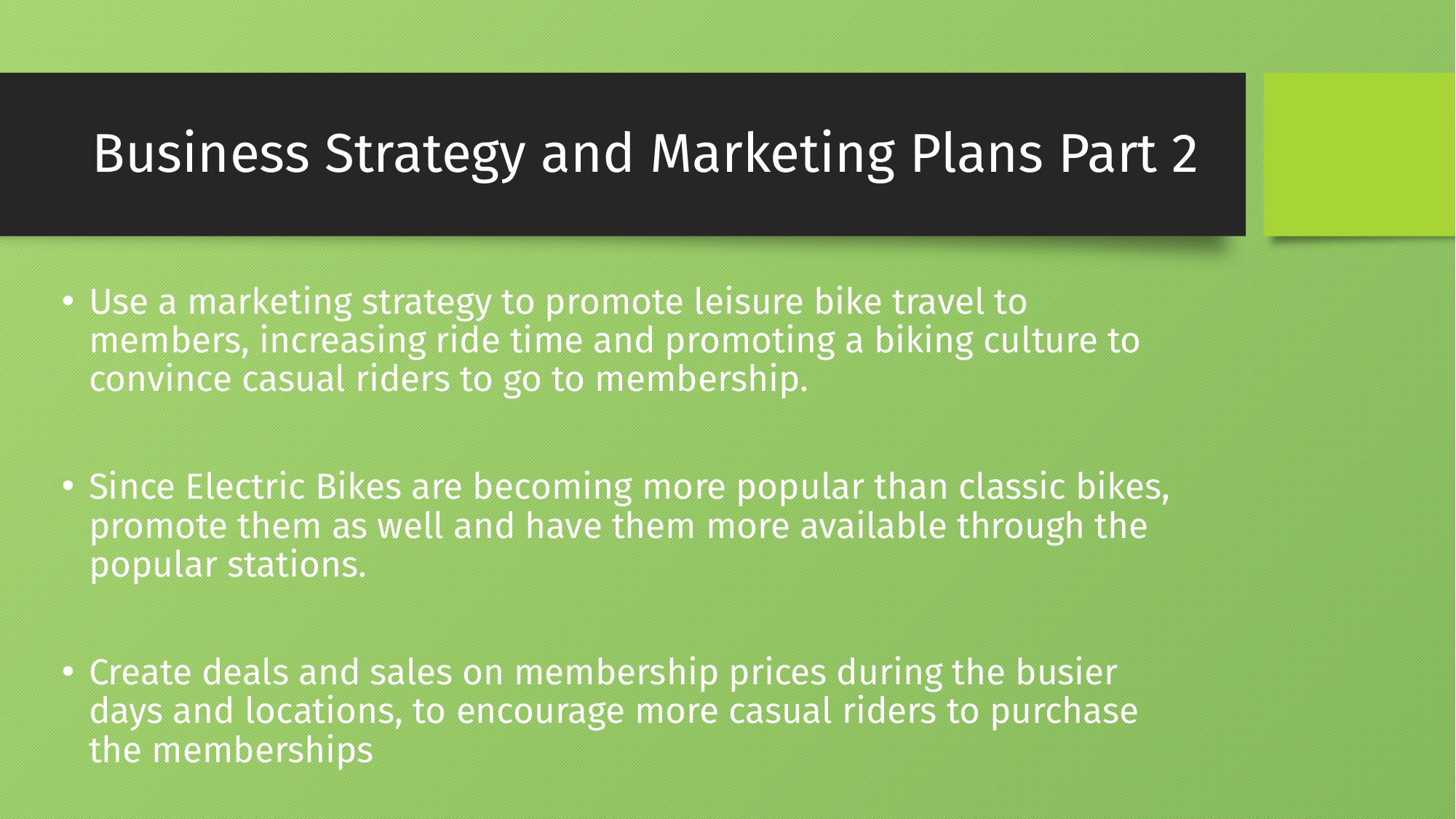

# Business Strategy and Marketing Plans Part 2

Use a marketing strategy to promote leisure bike travel to members, increasing ride time and promoting a biking culture to convince casual riders to go to membership.

Since Electric Bikes are becoming more popular than classic bikes, promote them as well and have them more available through the popular stations.

Create deals and sales on membership prices during the busier days and locations, to encourage more casual riders to purchase the memberships